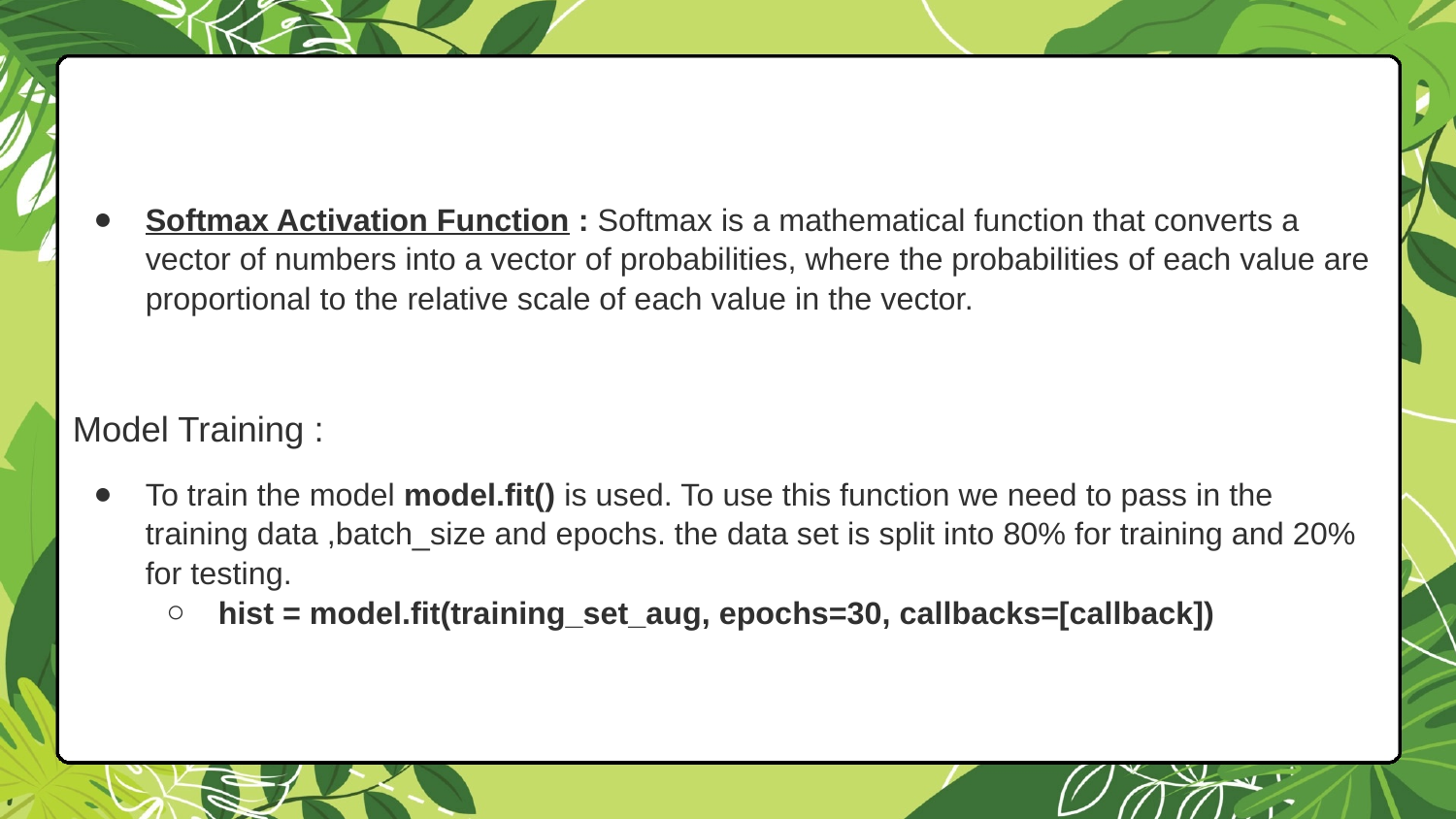

Softmax Activation Function : Softmax is a mathematical function that converts a vector of numbers into a vector of probabilities, where the probabilities of each value are proportional to the relative scale of each value in the vector.

Model Training :
To train the model model.fit() is used. To use this function we need to pass in the training data ,batch_size and epochs. the data set is split into 80% for training and 20% for testing.
hist = model.fit(training_set_aug, epochs=30, callbacks=[callback])